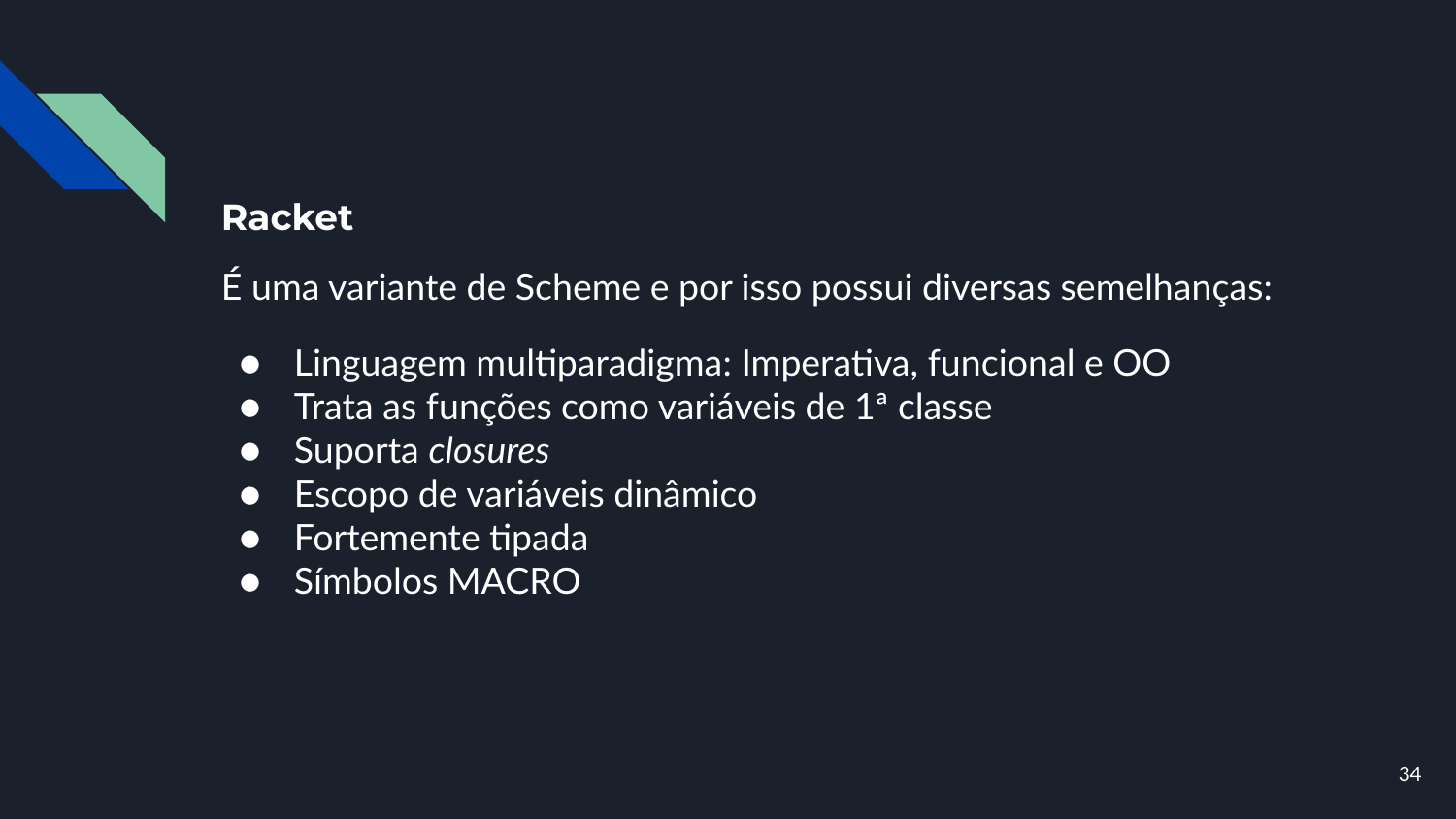

# Racket
É uma variante de Scheme e por isso possui diversas semelhanças:
Linguagem multiparadigma: Imperativa, funcional e OO
Trata as funções como variáveis de 1ª classe
Suporta closures
Escopo de variáveis dinâmico
Fortemente tipada
Símbolos MACRO
34